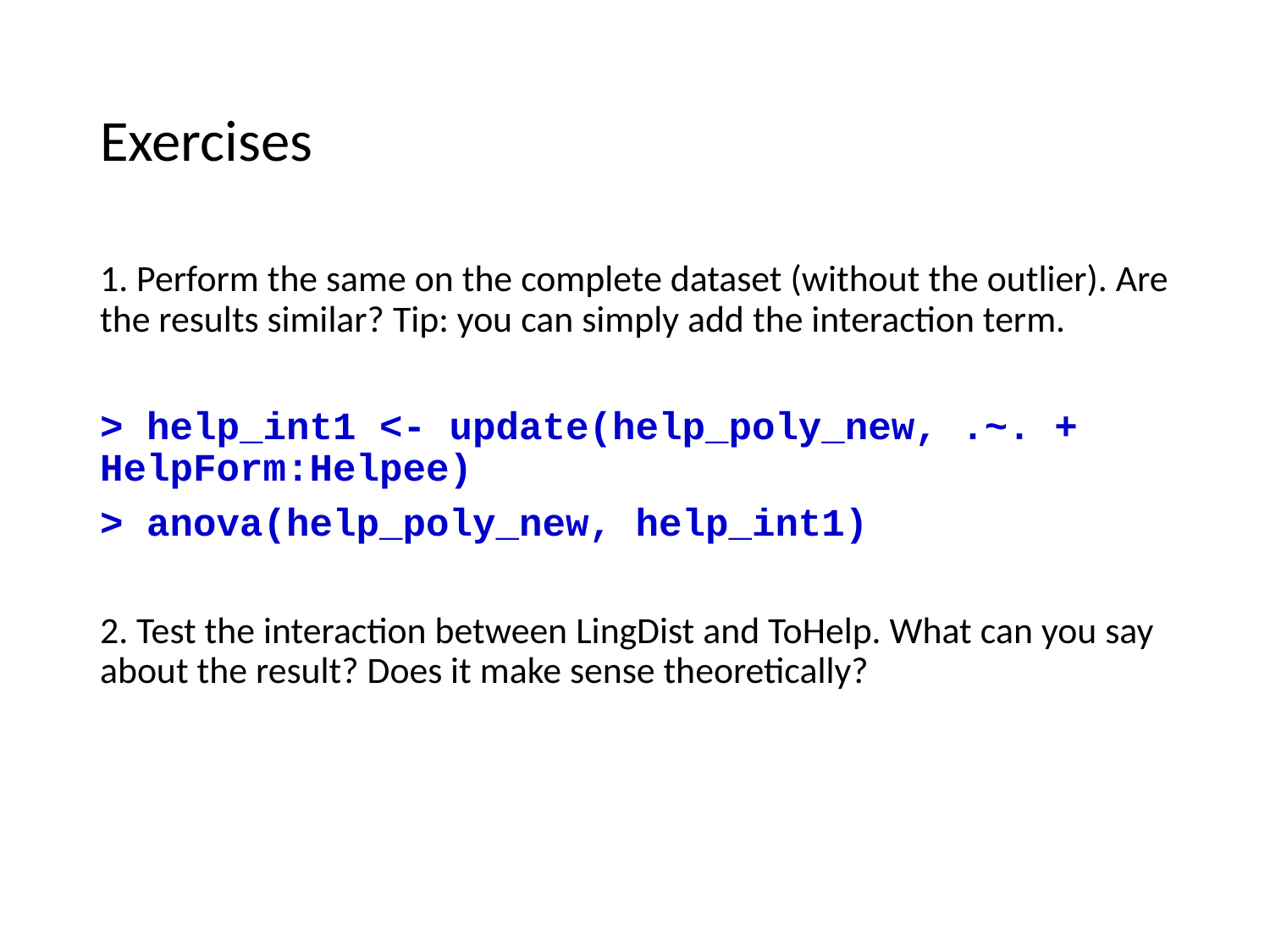

# Exercises
1. Perform the same on the complete dataset (without the outlier). Are the results similar? Tip: you can simply add the interaction term.

> help_int1 <- update(help_poly_new, .~. + HelpForm:Helpee)
> anova(help_poly_new, help_int1)

2. Test the interaction between LingDist and ToHelp. What can you say about the result? Does it make sense theoretically?